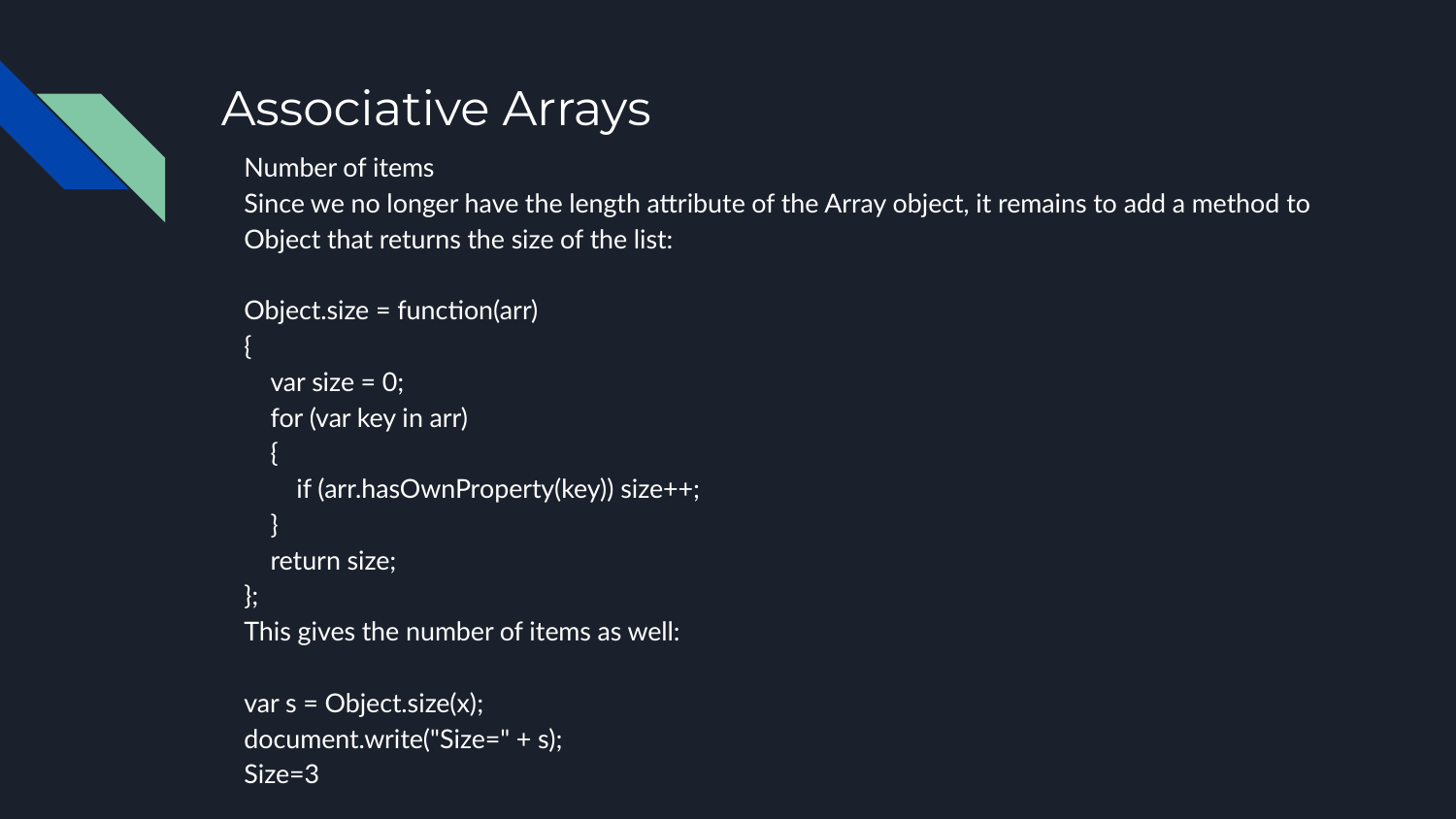

# Associative Arrays
Number of items
Since we no longer have the length attribute of the Array object, it remains to add a method to Object that returns the size of the list:

Object.size = function(arr)
{
    var size = 0;
    for (var key in arr)
    {
        if (arr.hasOwnProperty(key)) size++;
    }
    return size;
};
This gives the number of items as well:

var s = Object.size(x);
document.write("Size=" + s);
Size=3